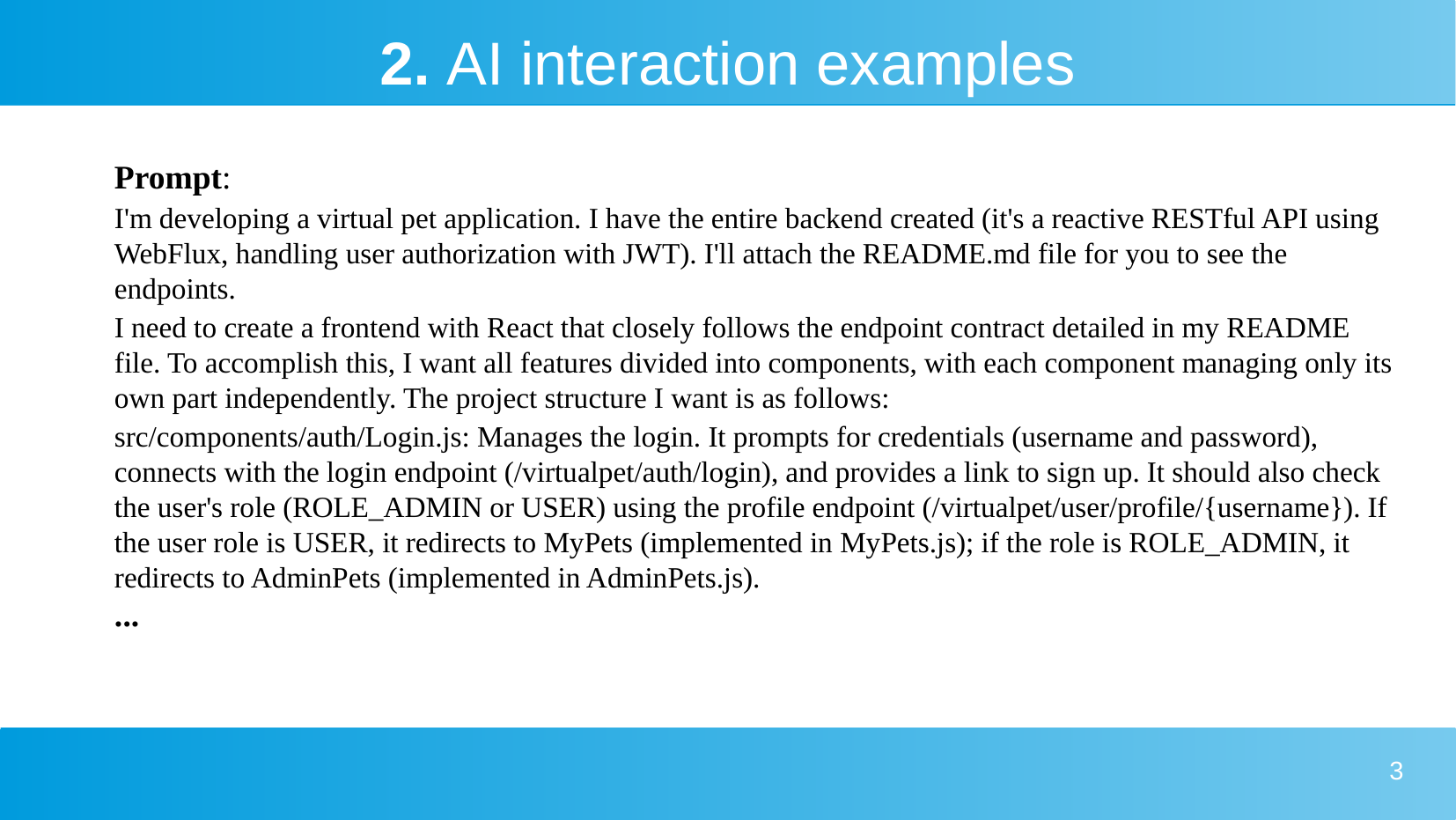

# 2. AI interaction examples
Prompt:
I'm developing a virtual pet application. I have the entire backend created (it's a reactive RESTful API using WebFlux, handling user authorization with JWT). I'll attach the README.md file for you to see the endpoints.
I need to create a frontend with React that closely follows the endpoint contract detailed in my README file. To accomplish this, I want all features divided into components, with each component managing only its own part independently. The project structure I want is as follows:
src/components/auth/Login.js: Manages the login. It prompts for credentials (username and password), connects with the login endpoint (/virtualpet/auth/login), and provides a link to sign up. It should also check the user's role (ROLE_ADMIN or USER) using the profile endpoint (/virtualpet/user/profile/{username}). If the user role is USER, it redirects to MyPets (implemented in MyPets.js); if the role is ROLE_ADMIN, it redirects to AdminPets (implemented in AdminPets.js).
...
3